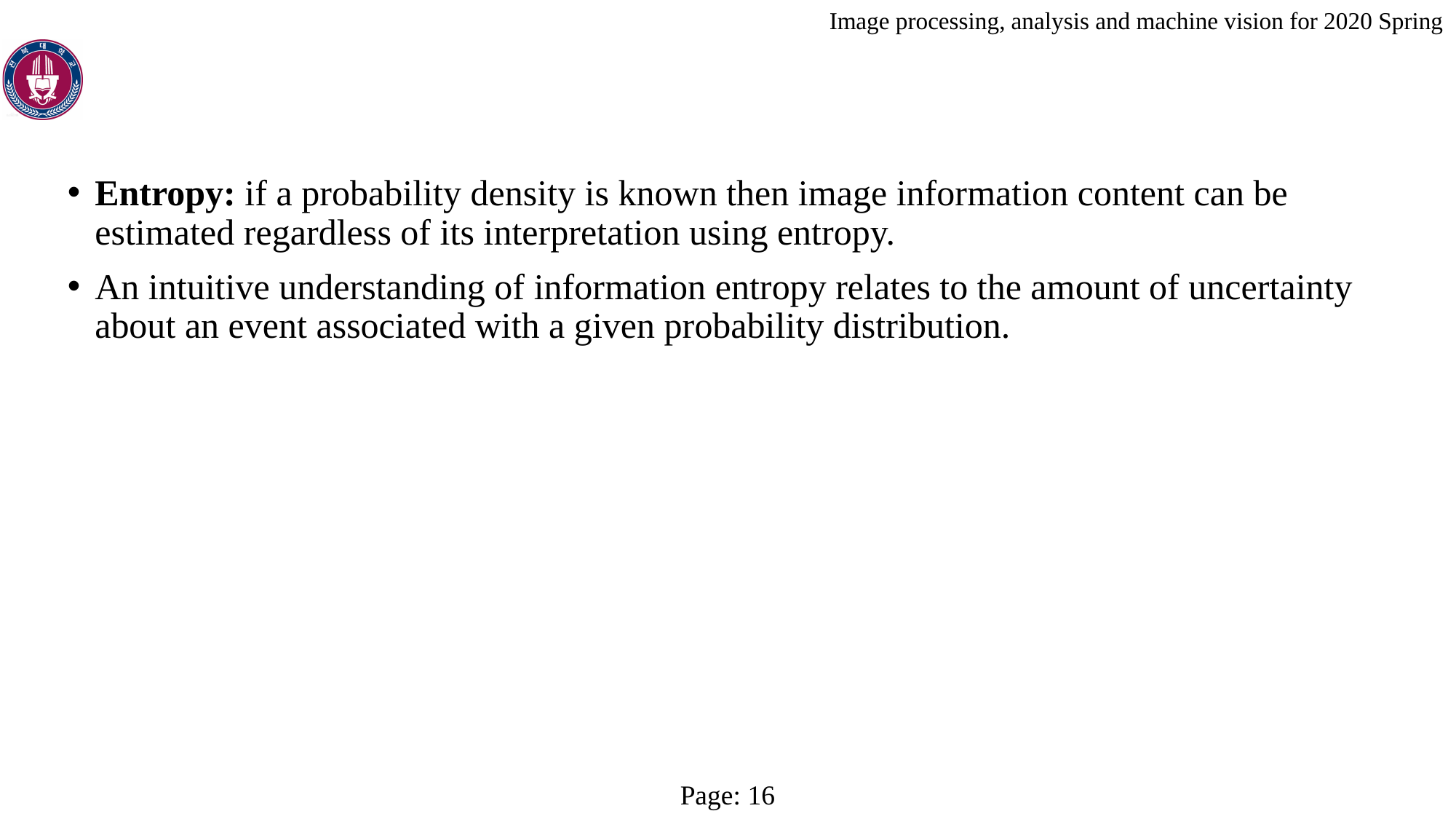

Entropy: if a probability density is known then image information content can be estimated regardless of its interpretation using entropy.
An intuitive understanding of information entropy relates to the amount of uncertainty about an event associated with a given probability distribution.